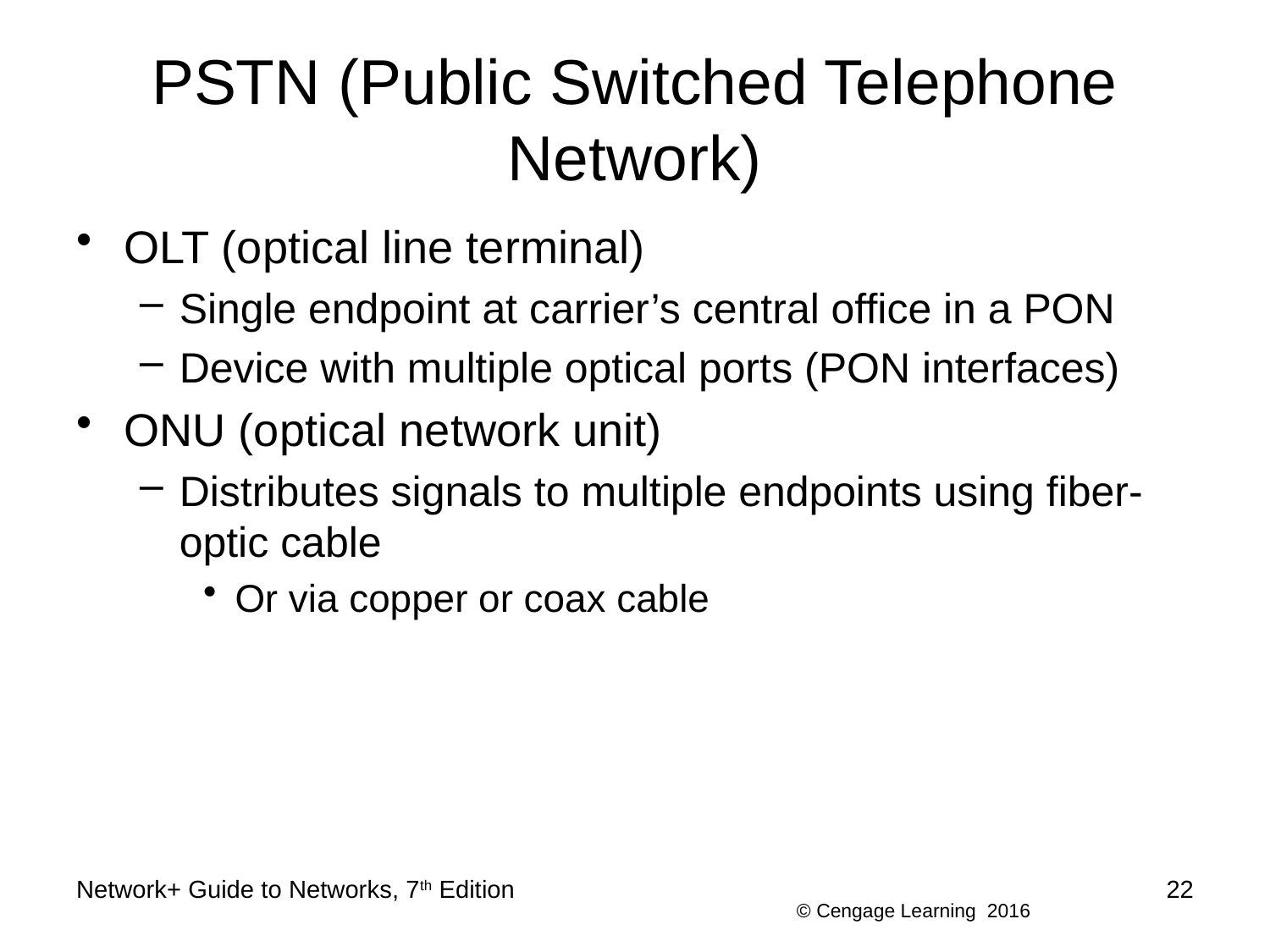

# PSTN (Public Switched Telephone Network)
OLT (optical line terminal)
Single endpoint at carrier’s central office in a PON
Device with multiple optical ports (PON interfaces)
ONU (optical network unit)
Distributes signals to multiple endpoints using fiber-optic cable
Or via copper or coax cable

Network+ Guide to Networks, 7th Edition
22